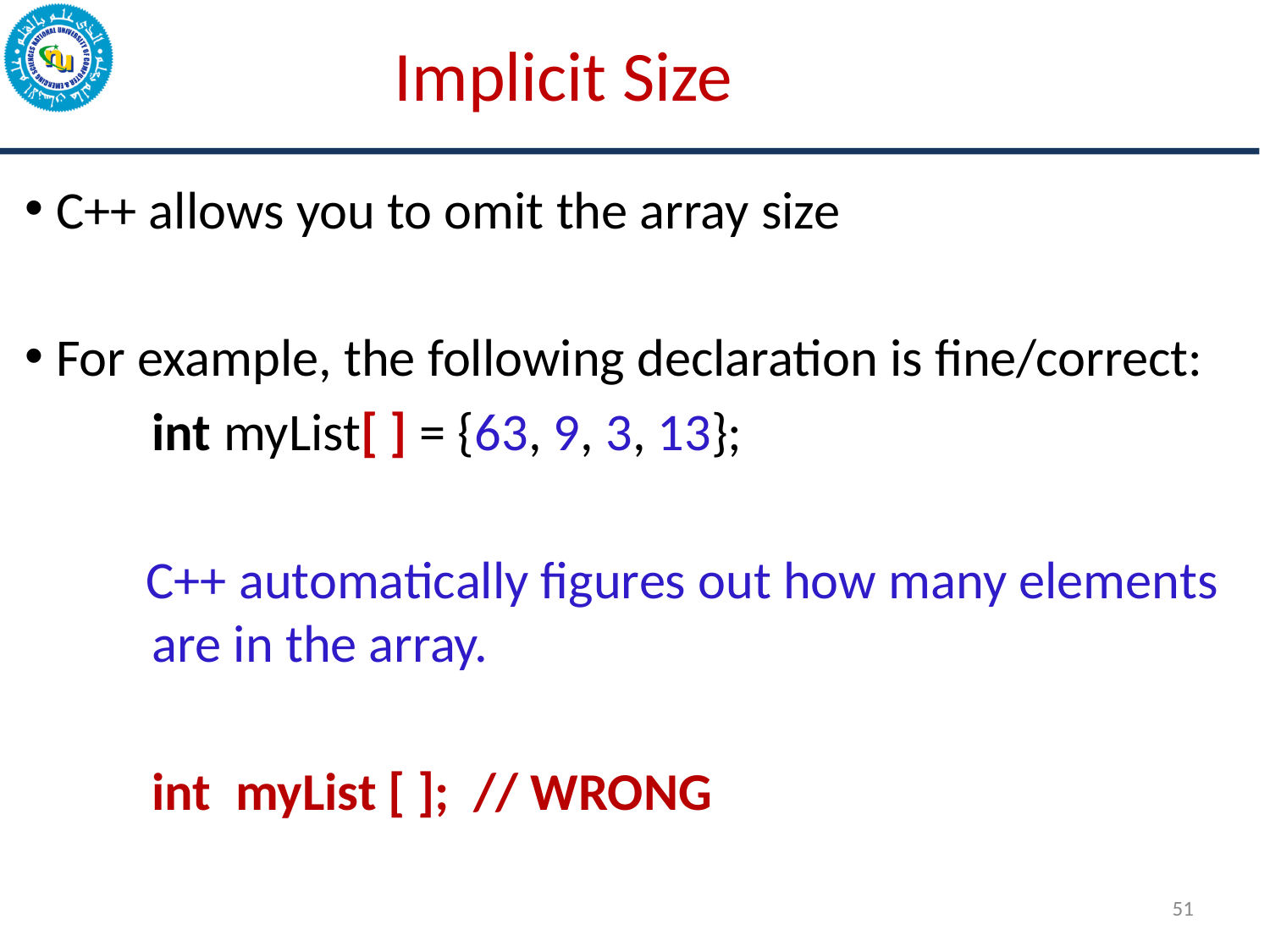

# Implicit Size

 C++ allows you to omit the array size

 For example, the following declaration is fine/correct:
	int myList[ ] = {63, 9, 3, 13};

          C++ automatically figures out how many elements      	are in the array.

	int  myList [ ];  // WRONG

51